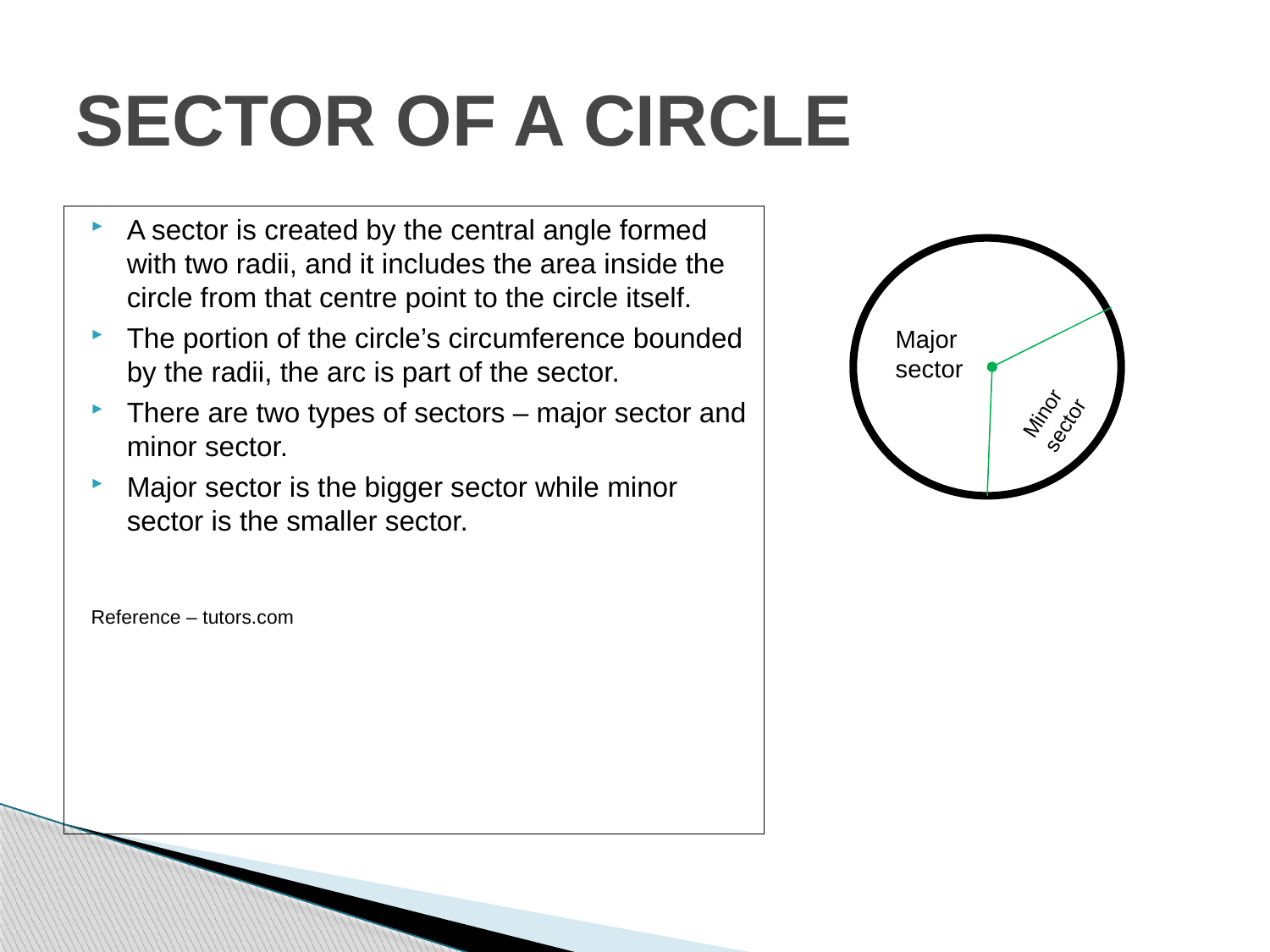

# SECTOR OF A CIRCLE
A sector is created by the central angle formed with two radii, and it includes the area inside the circle from that centre point to the circle itself.
The portion of the circle’s circumference bounded by the radii, the arc is part of the sector.
There are two types of sectors – major sector and minor sector.
Major sector is the bigger sector while minor sector is the smaller sector.

Reference – tutors.com

Major sector
Minor sector